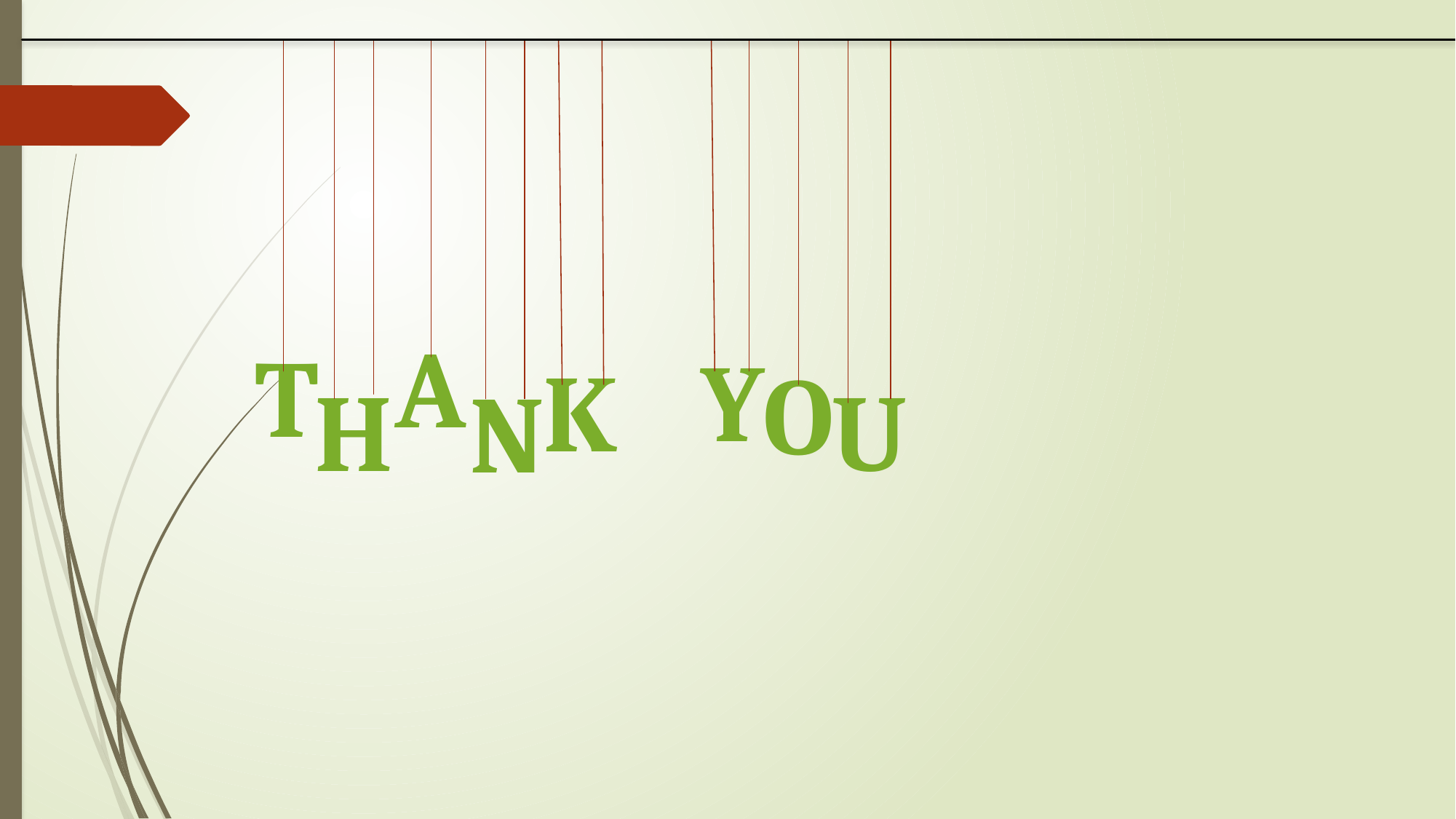

a
T
y
k
o
u
h
n